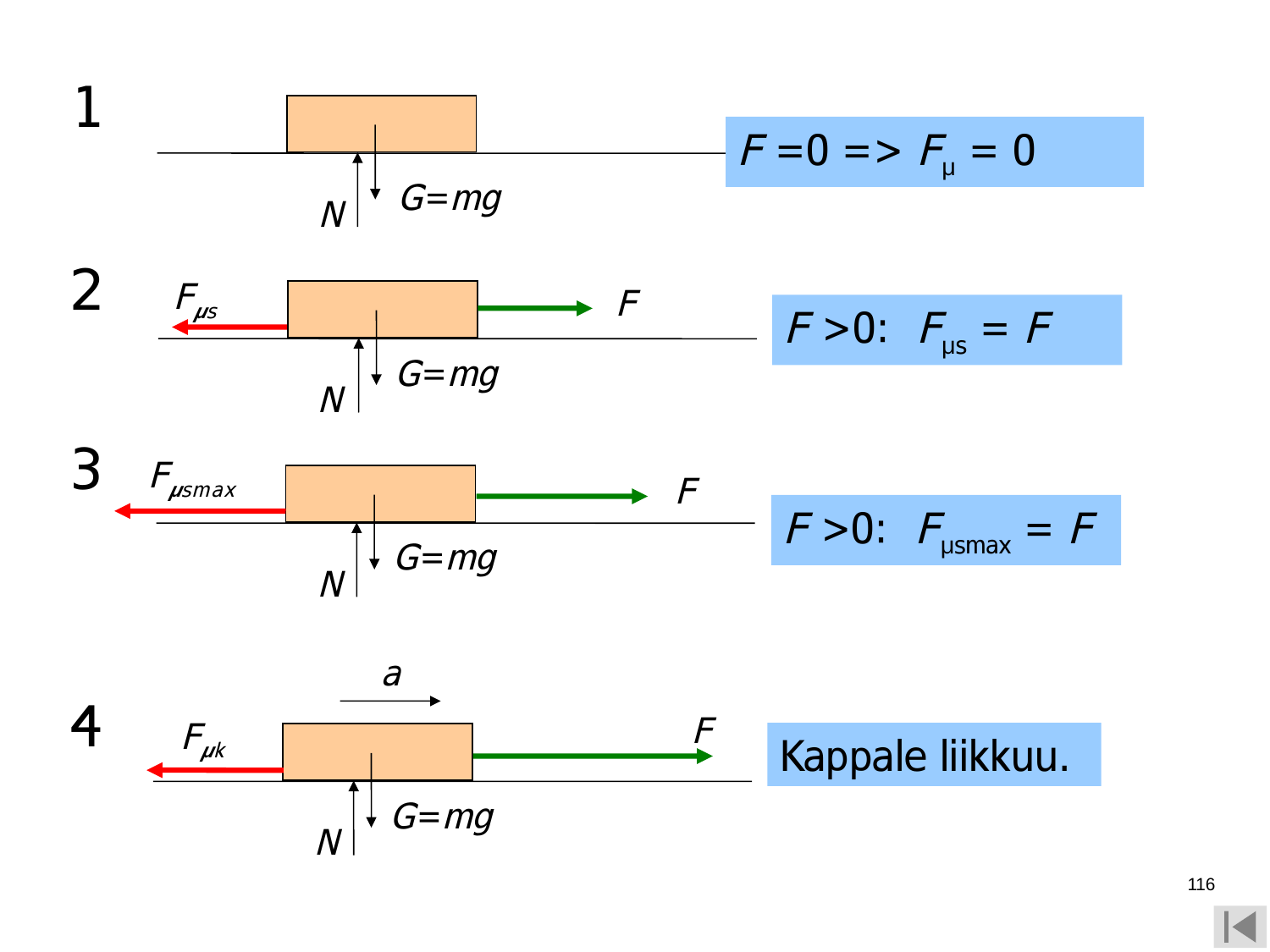

1

G=mg
N
F =0 => Fμ = 0
2
Fμs
F

F >0:  Fμs = F

G=mg
N
3
Fμsmax
F

F >0:  Fμsmax = F

G=mg
N
a
4

F
Fμk
Kappale liikkuu.

G=mg
N
116